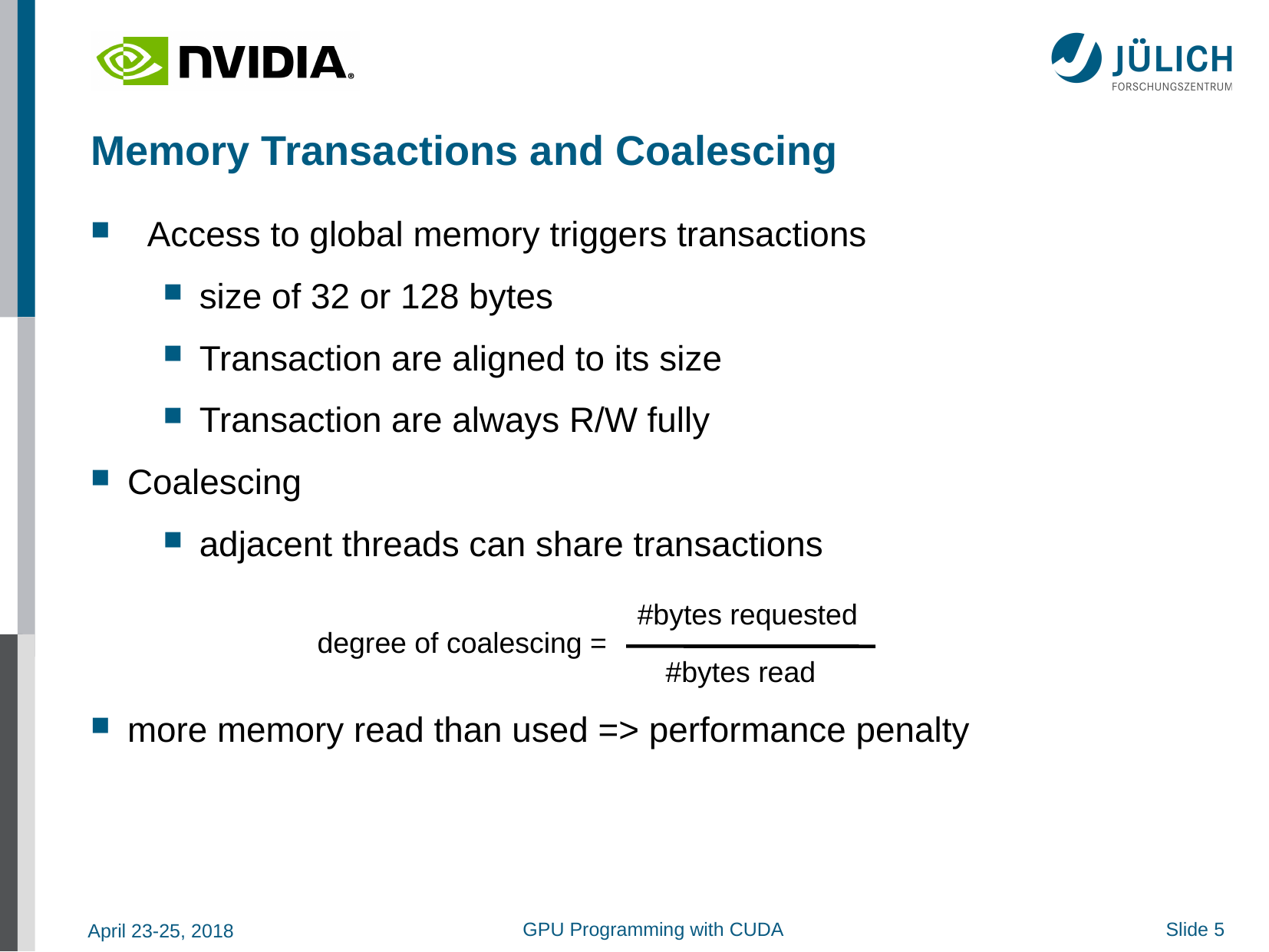

Memory Transactions and Coalescing
   Access to global memory triggers transactions
size of 32 or 128 bytes
Transaction are aligned to its size
Transaction are always R/W fully
 Coalescing
adjacent threads can share transactions

 more memory read than used => performance penalty

#bytes requested
degree of coalescing =
#bytes read
GPU Programming with CUDA
Slide 5
April 23-25, 2018